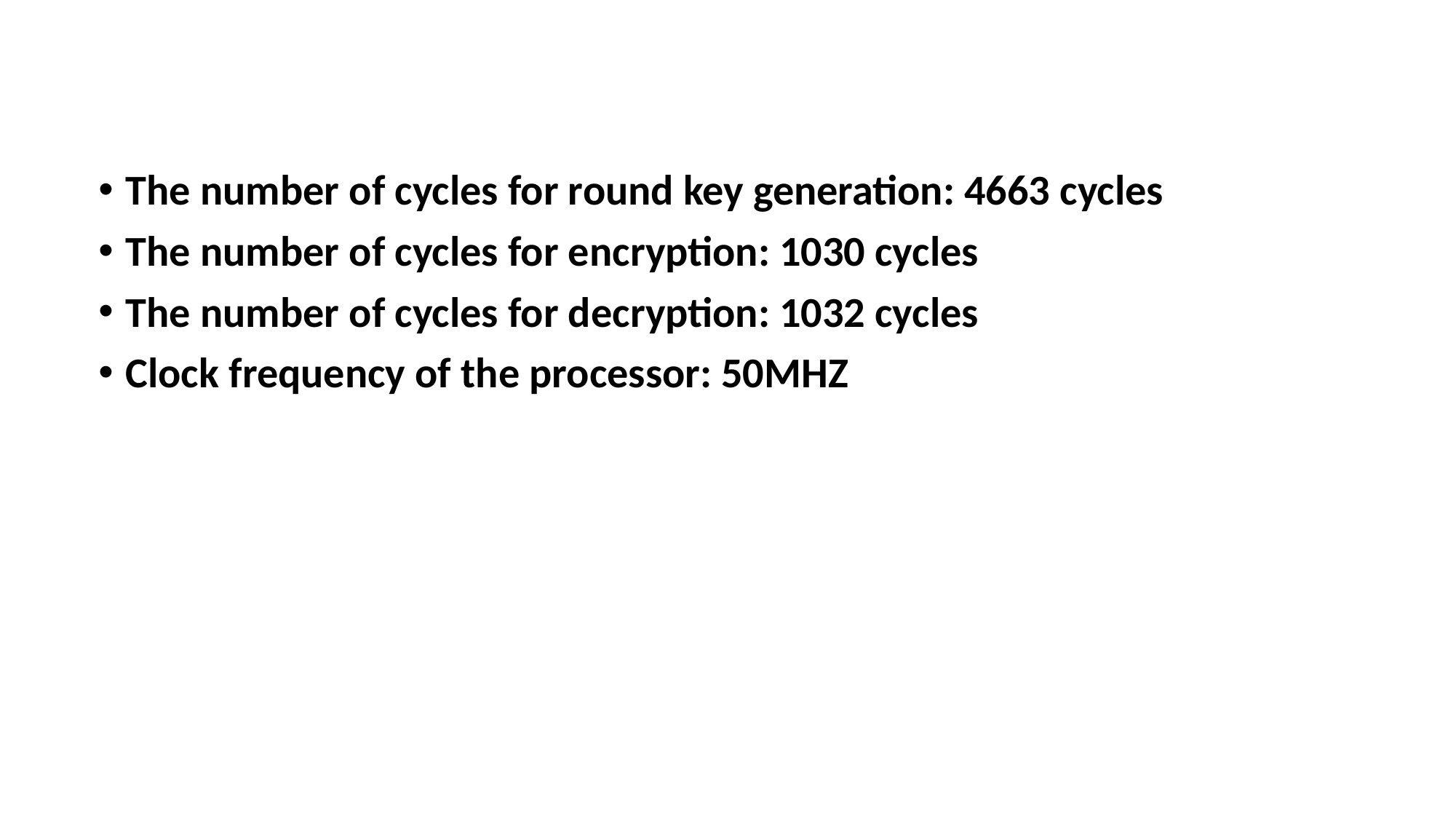

The number of cycles for round key generation: 4663 cycles
The number of cycles for encryption: 1030 cycles
The number of cycles for decryption: 1032 cycles
Clock frequency of the processor: 50MHZ